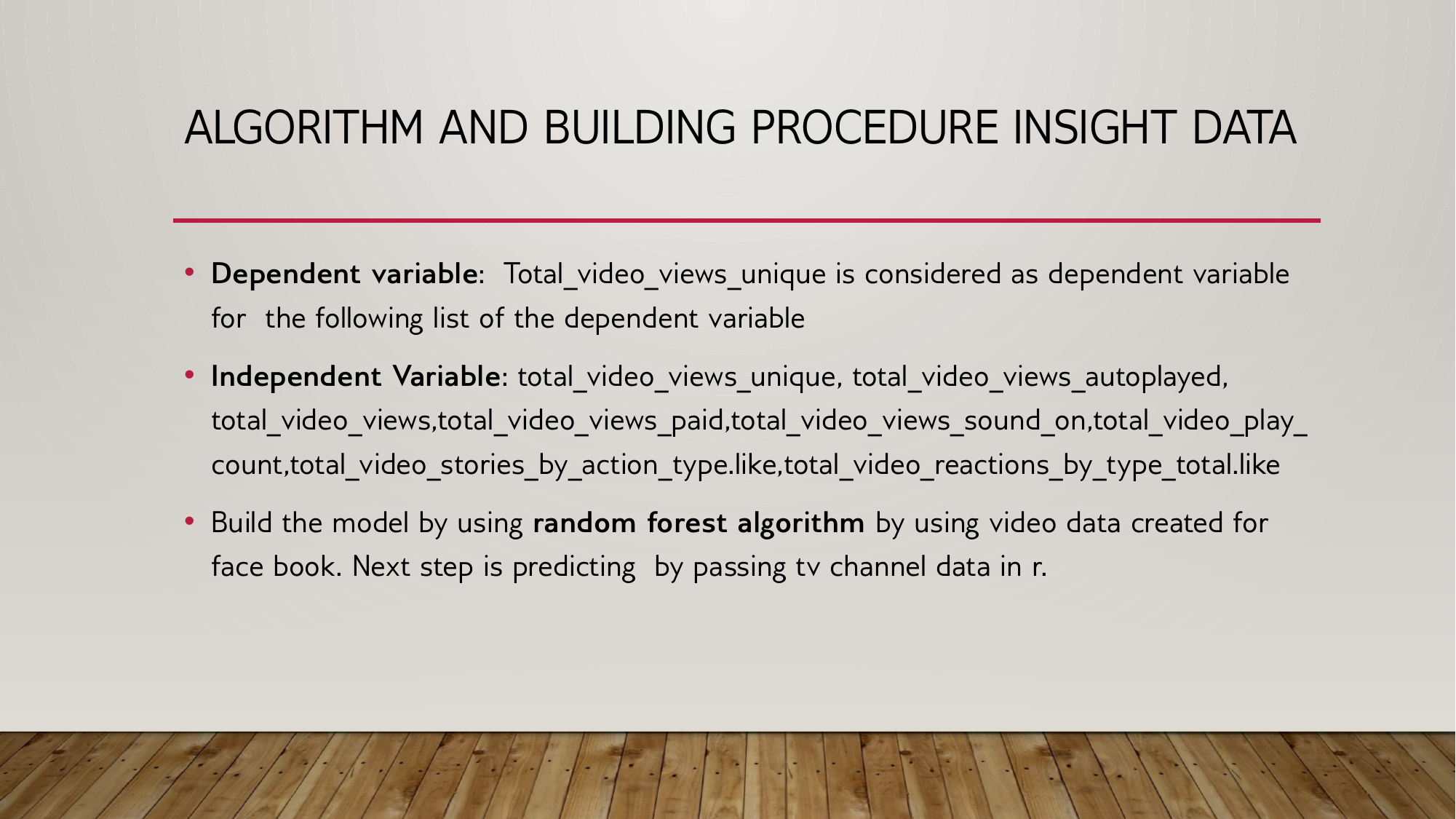

# Algorithm and building procedure insight data
Dependent variable:  Total_video_views_unique is considered as dependent variable for  the following list of the dependent variable
Independent Variable: total_video_views_unique, total_video_views_autoplayed, total_video_views,total_video_views_paid,total_video_views_sound_on,total_video_play_count,total_video_stories_by_action_type.like,total_video_reactions_by_type_total.like
Build the model by using random forest algorithm by using video data created for face book. Next step is predicting  by passing tv channel data in r.